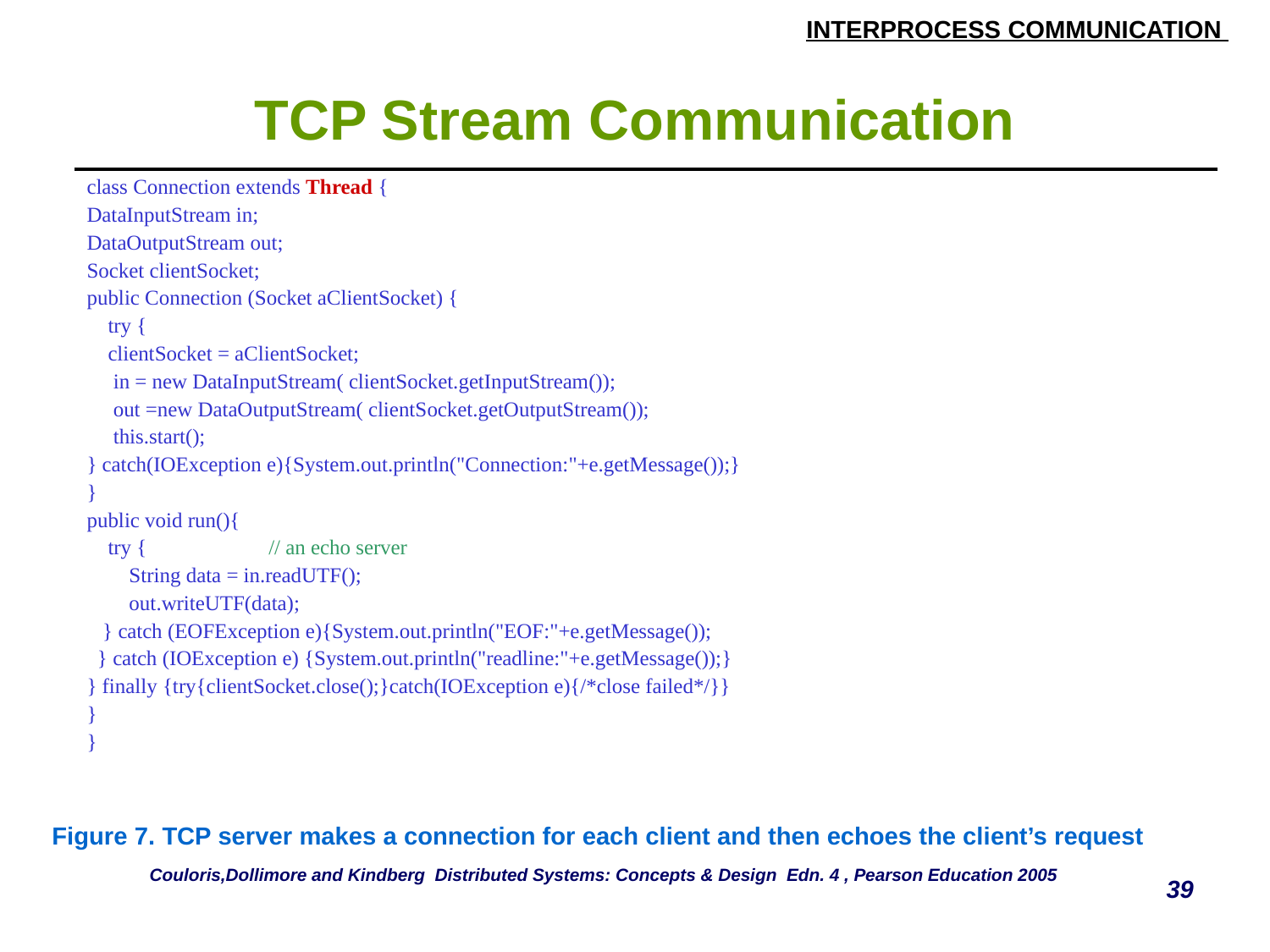

# TCP Stream Communication
| class Connection extends Thread { DataInputStream in; DataOutputStream out; Socket clientSocket; public Connection (Socket aClientSocket) { try { clientSocket = aClientSocket; in = new DataInputStream( clientSocket.getInputStream()); out =new DataOutputStream( clientSocket.getOutputStream()); this.start(); } catch(IOException e){System.out.println("Connection:"+e.getMessage());} } public void run(){ try { // an echo server String data = in.readUTF(); out.writeUTF(data); } catch (EOFException e){System.out.println("EOF:"+e.getMessage()); } catch (IOException e) {System.out.println("readline:"+e.getMessage());} } finally {try{clientSocket.close();}catch(IOException e){/\*close failed\*/}} } } |
| --- |
Figure 7. TCP server makes a connection for each client and then echoes the client’s request
Couloris,Dollimore and Kindberg  Distributed Systems: Concepts & Design  Edn. 4 , Pearson Education 2005
39